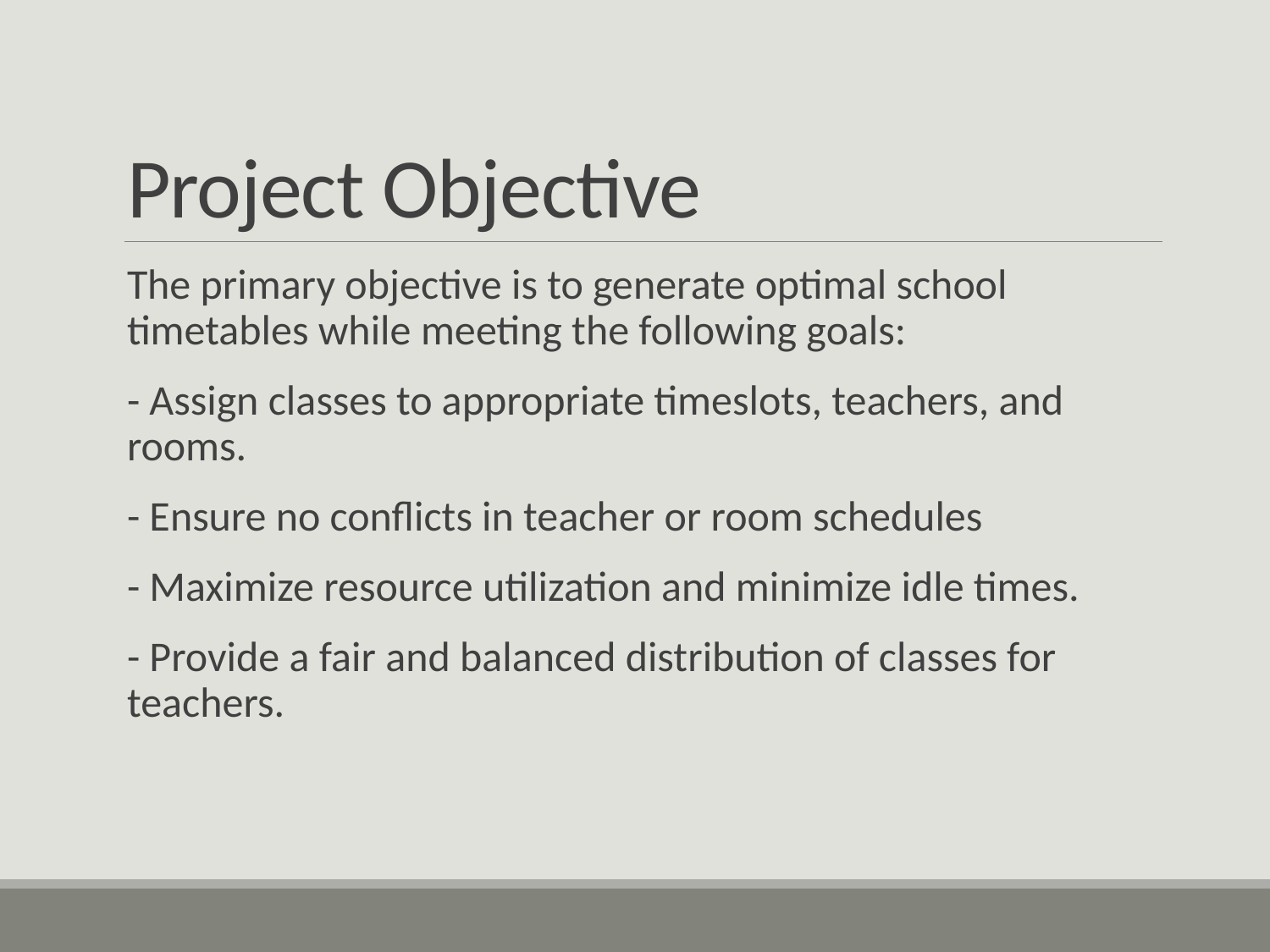

# Project Objective
The primary objective is to generate optimal school timetables while meeting the following goals:
- Assign classes to appropriate timeslots, teachers, and rooms.
- Ensure no conflicts in teacher or room schedules
- Maximize resource utilization and minimize idle times.
- Provide a fair and balanced distribution of classes for teachers.